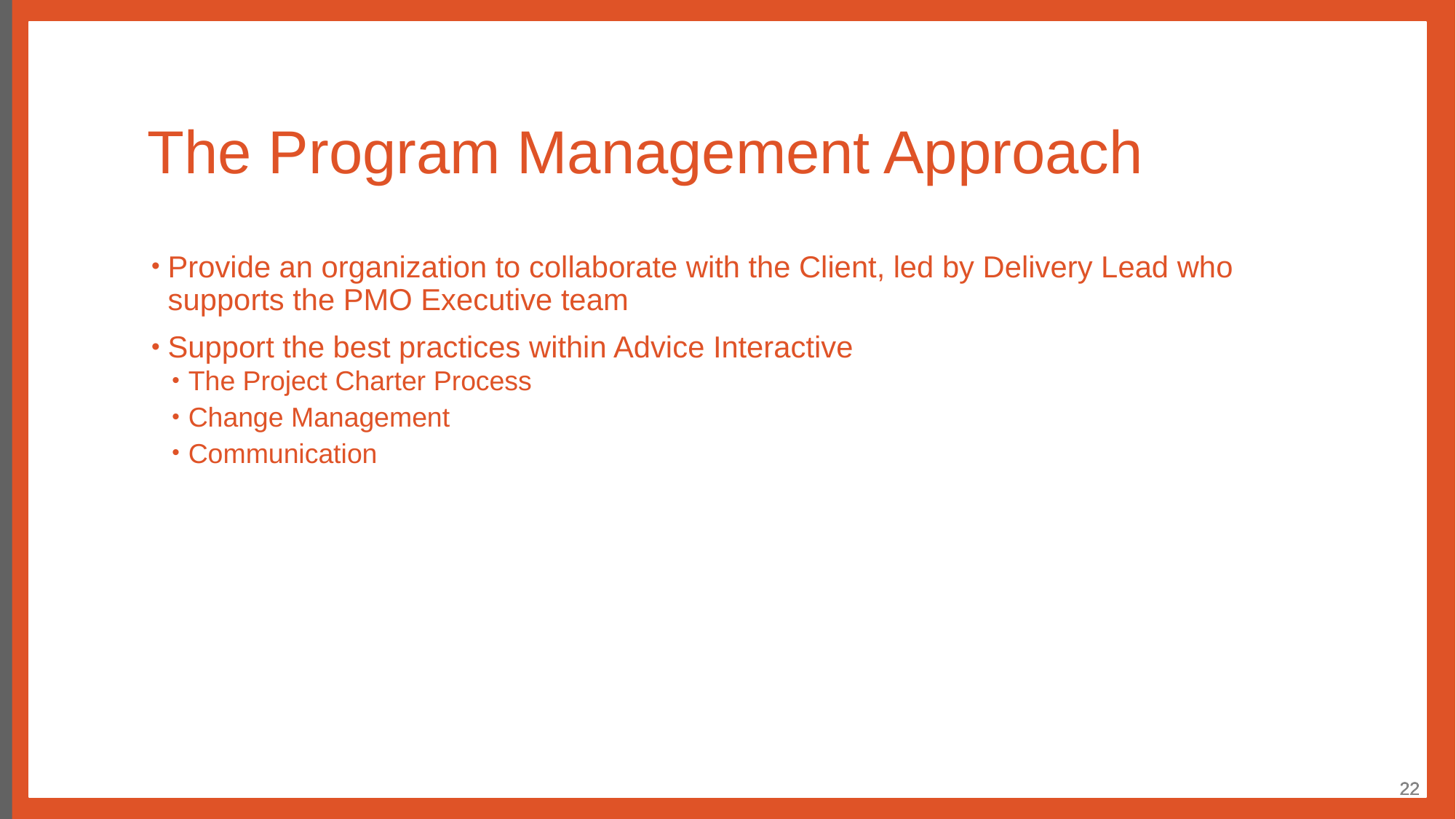

# The Program Management Approach
Provide an organization to collaborate with the Client, led by Delivery Lead who supports the PMO Executive team
Support the best practices within Advice Interactive
The Project Charter Process
Change Management
Communication